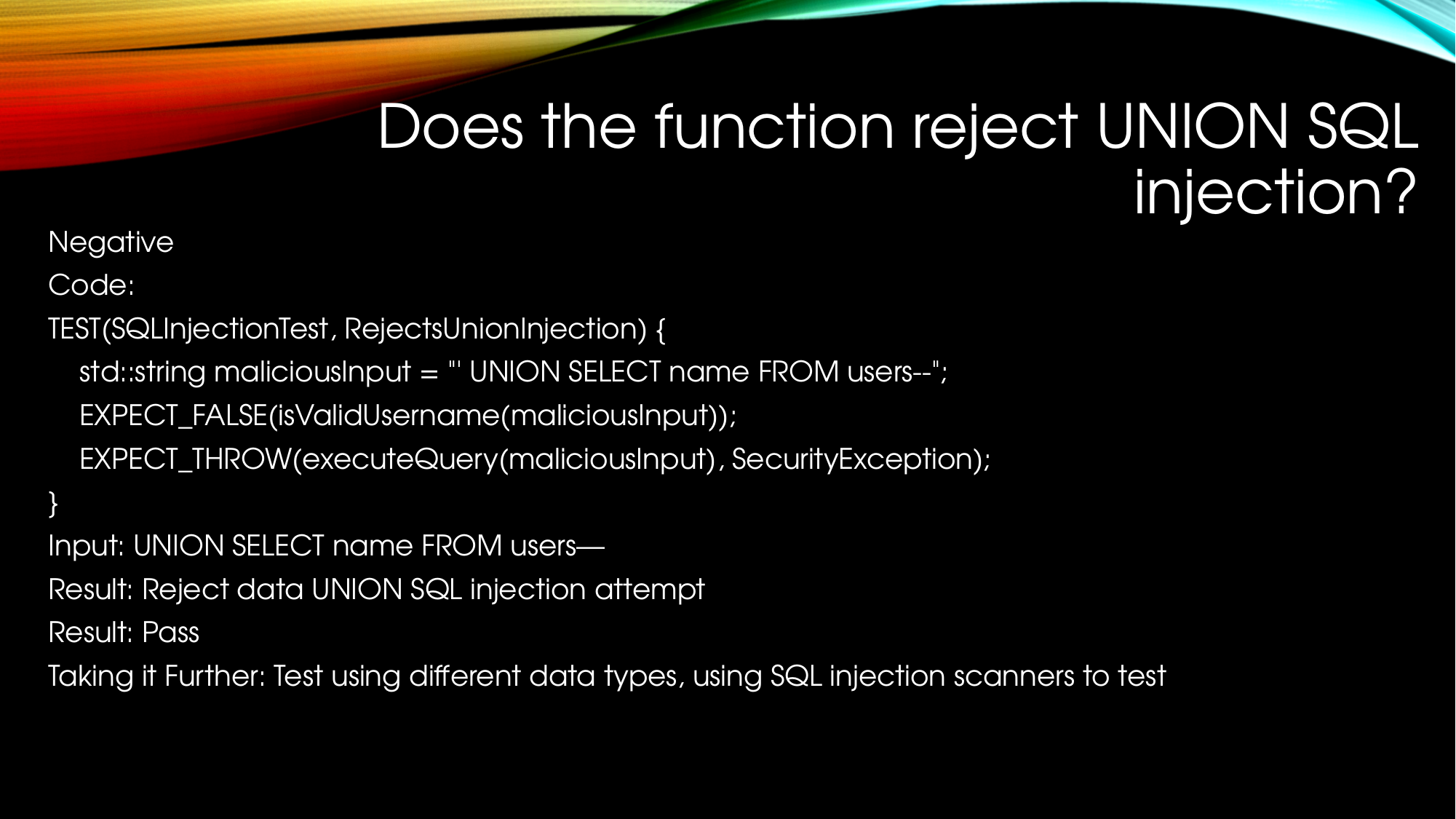

# Does the function reject UNION SQL injection?
Negative
Code:
TEST(SQLInjectionTest, RejectsUnionInjection) {
    std::string maliciousInput = "' UNION SELECT name FROM users--";
    EXPECT_FALSE(isValidUsername(maliciousInput));
    EXPECT_THROW(executeQuery(maliciousInput), SecurityException);
}
Input: UNION SELECT name FROM users—
Result: Reject data UNION SQL injection attempt
Result: Pass
Taking it Further: Test using different data types, using SQL injection scanners to test